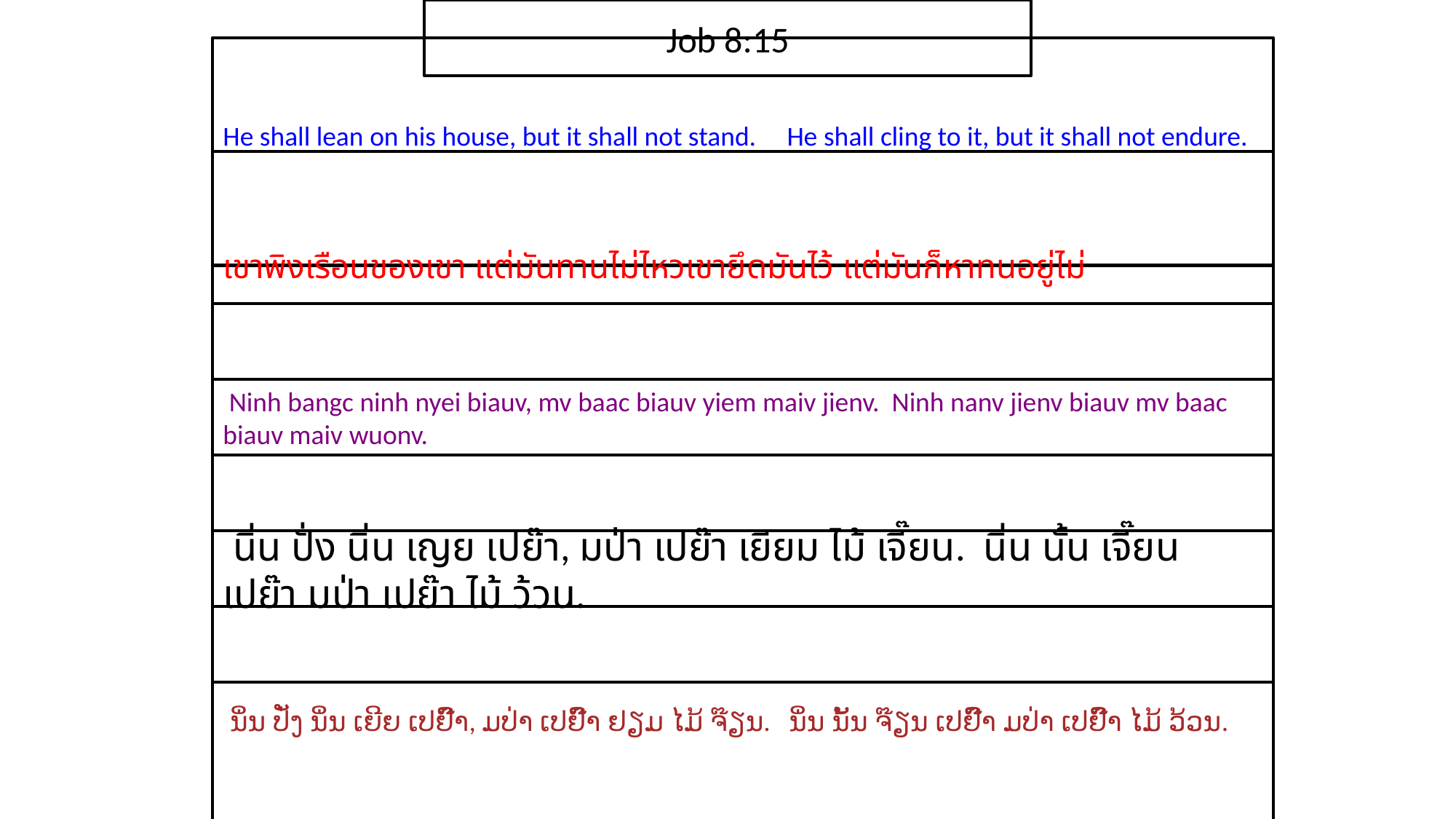

Job 8:15
He shall lean on his house, but it shall not stand.     He shall cling to it, but it shall not endure.
เขา​พิง​เรือน​ของ​เขา แต่​มัน​ทาน​ไม่​ไหวเขา​ยึด​มัน​ไว้ แต่​มัน​ก็​หา​ทน​อยู่​ไม่
 Ninh bangc ninh nyei biauv, mv baac biauv yiem maiv jienv.  Ninh nanv jienv biauv mv baac biauv maiv wuonv.
 นิ่น ปั่ง นิ่น เญย เปย๊า, มป่า เปย๊า เยียม ไม้ เจี๊ยน.  นิ่น นั้น เจี๊ยน เปย๊า มป่า เปย๊า ไม้ ว้วน.
 ນິ່ນ ປັ່ງ ນິ່ນ ເຍີຍ ເປຢົ໊າ, ມປ່າ ເປຢົ໊າ ຢຽມ ໄມ້ ຈ໊ຽນ.   ນິ່ນ ນັ້ນ ຈ໊ຽນ ເປຢົ໊າ ມປ່າ ເປຢົ໊າ ໄມ້ ວ້ວນ.